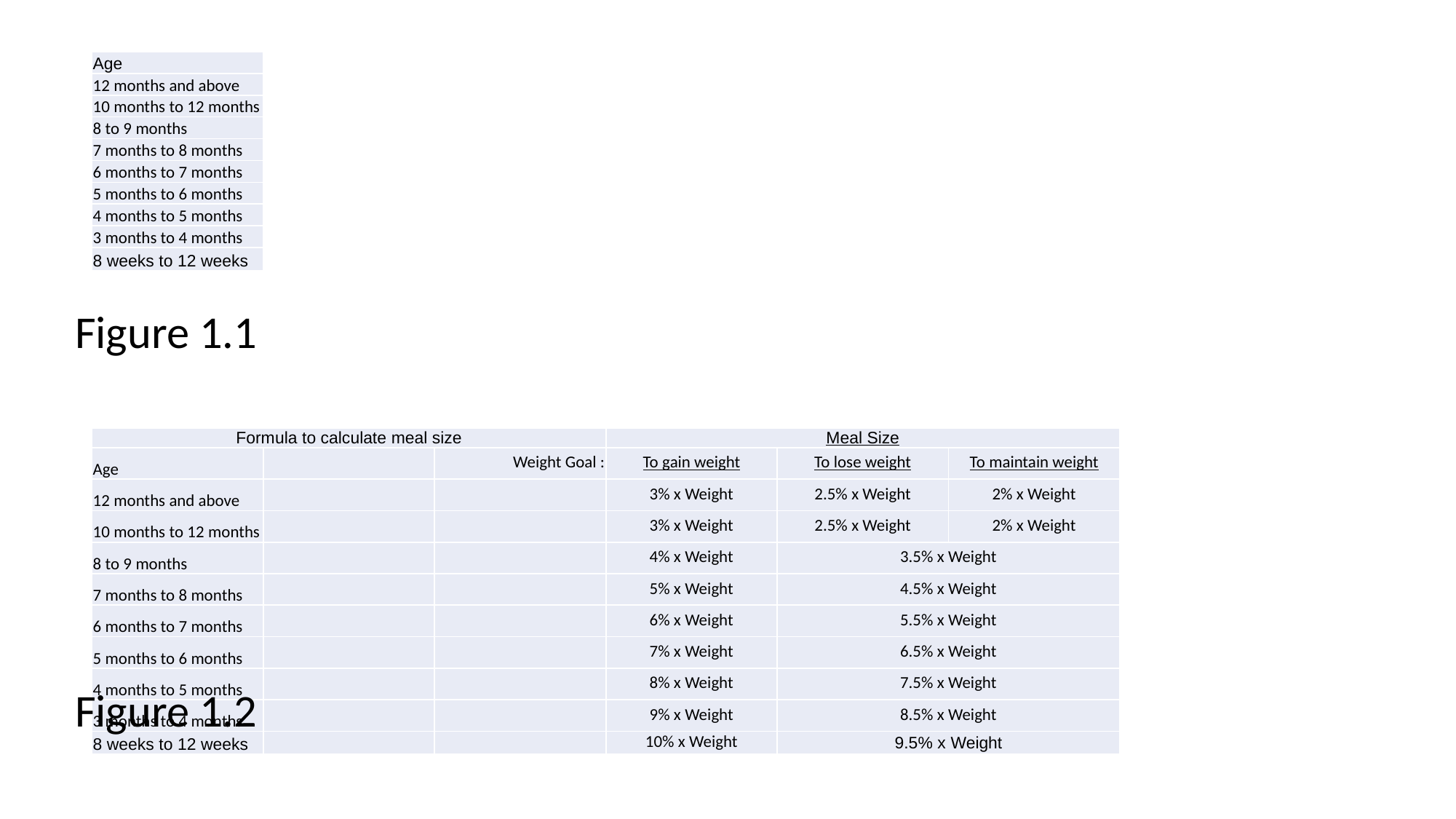

| Age |
| --- |
| 12 months and above |
| 10 months to 12 months |
| 8 to 9 months |
| 7 months to 8 months |
| 6 months to 7 months |
| 5 months to 6 months |
| 4 months to 5 months |
| 3 months to 4 months |
| 8 weeks to 12 weeks |
# Figure 1.1
| Formula to calculate meal size |  |  | Meal Size |  |  |
| --- | --- | --- | --- | --- | --- |
| Age |  | Weight Goal : | To gain weight | To lose weight | To maintain weight |
| 12 months and above |  |  | 3% x Weight | 2.5% x Weight | 2% x Weight |
| 10 months to 12 months |  |  | 3% x Weight | 2.5% x Weight | 2% x Weight |
| 8 to 9 months |  |  | 4% x Weight | 3.5% x Weight |  |
| 7 months to 8 months |  |  | 5% x Weight | 4.5% x Weight |  |
| 6 months to 7 months |  |  | 6% x Weight | 5.5% x Weight |  |
| 5 months to 6 months |  |  | 7% x Weight | 6.5% x Weight |  |
| 4 months to 5 months |  |  | 8% x Weight | 7.5% x Weight |  |
| 3 months to 4 months |  |  | 9% x Weight | 8.5% x Weight |  |
| 8 weeks to 12 weeks |  |  | 10% x Weight | 9.5% x Weight |  |
Figure 1.2